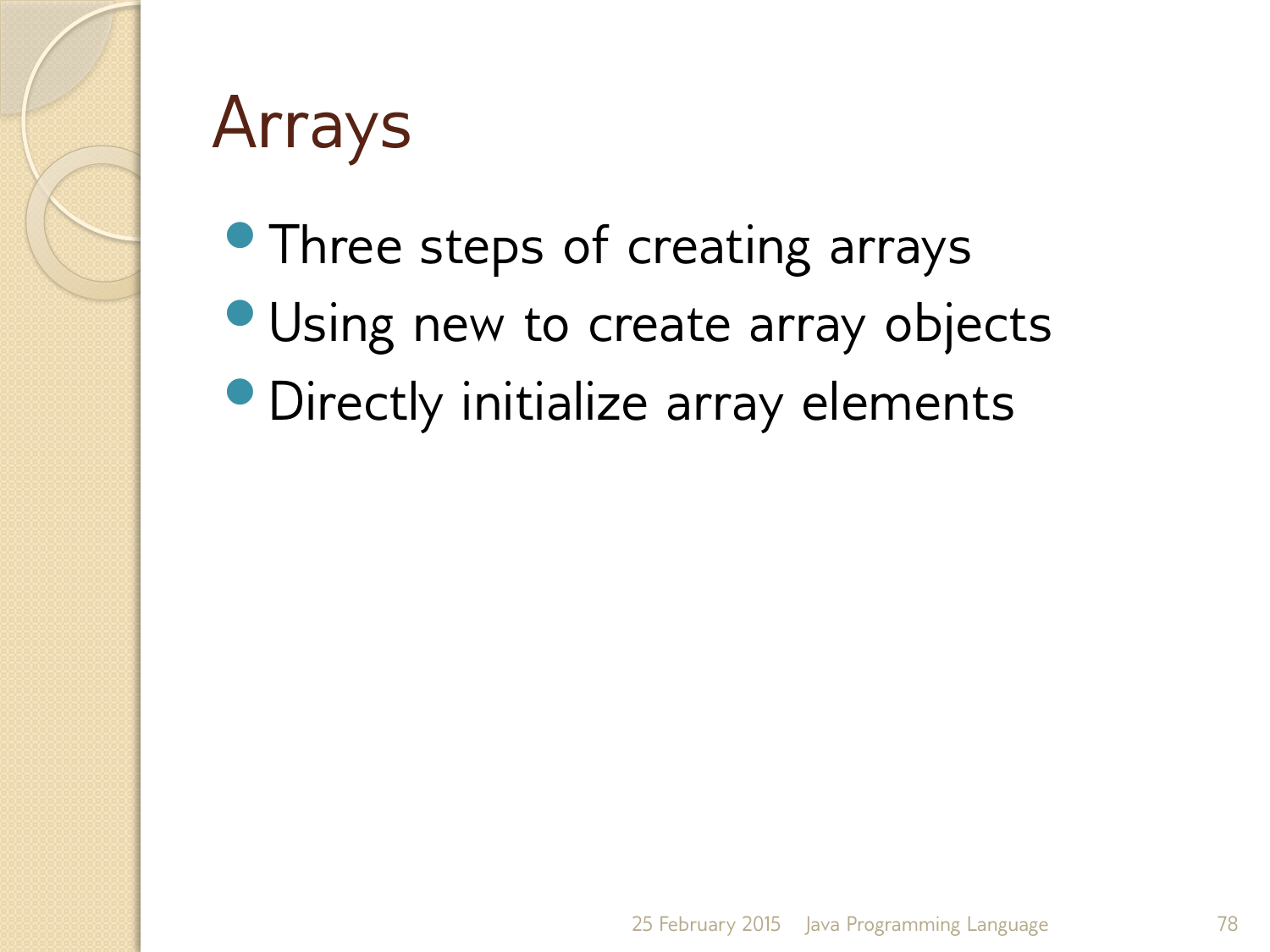

# Arrays
Three steps of creating arrays
Using new to create array objects
Directly initialize array elements
25 February 2015
Java Programming Language
78